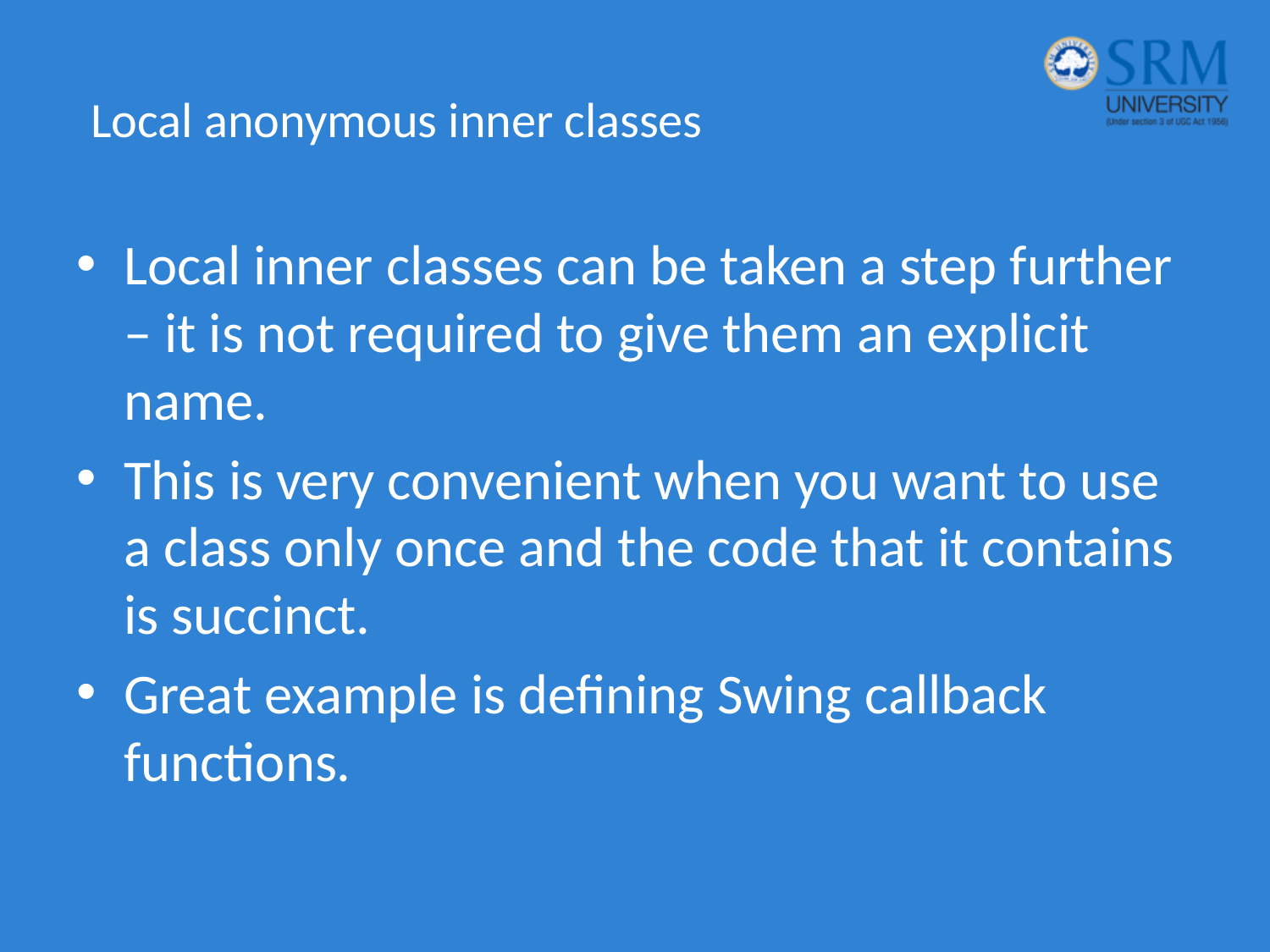

# Local anonymous inner classes
Local inner classes can be taken a step further – it is not required to give them an explicit name.
This is very convenient when you want to use a class only once and the code that it contains is succinct.
Great example is defining Swing callback functions.